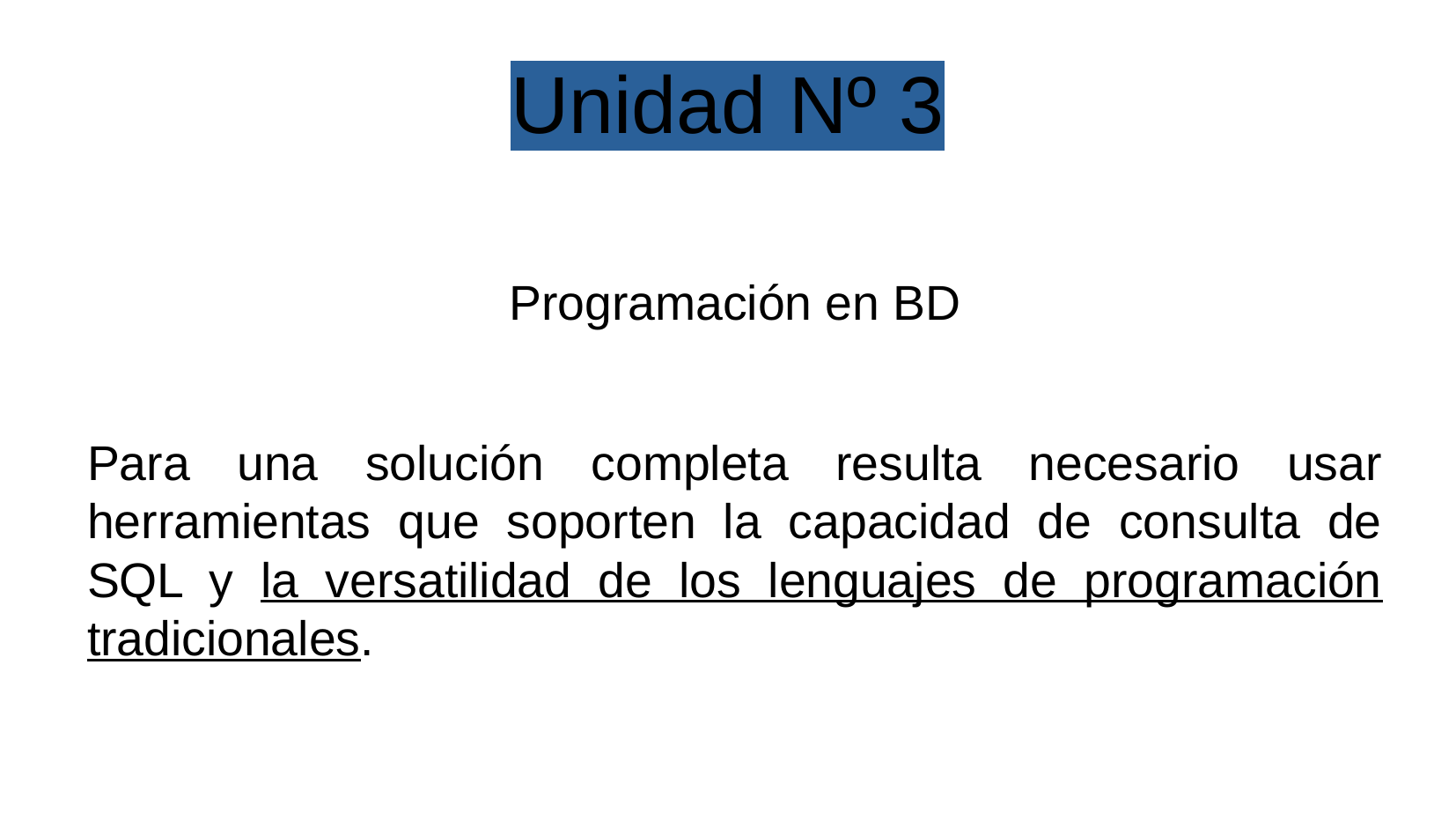

Unidad Nº 3

Programación en BD

Para una solución completa resulta necesario usar herramientas que soporten la capacidad de consulta de SQL y la versatilidad de los lenguajes de programación tradicionales.